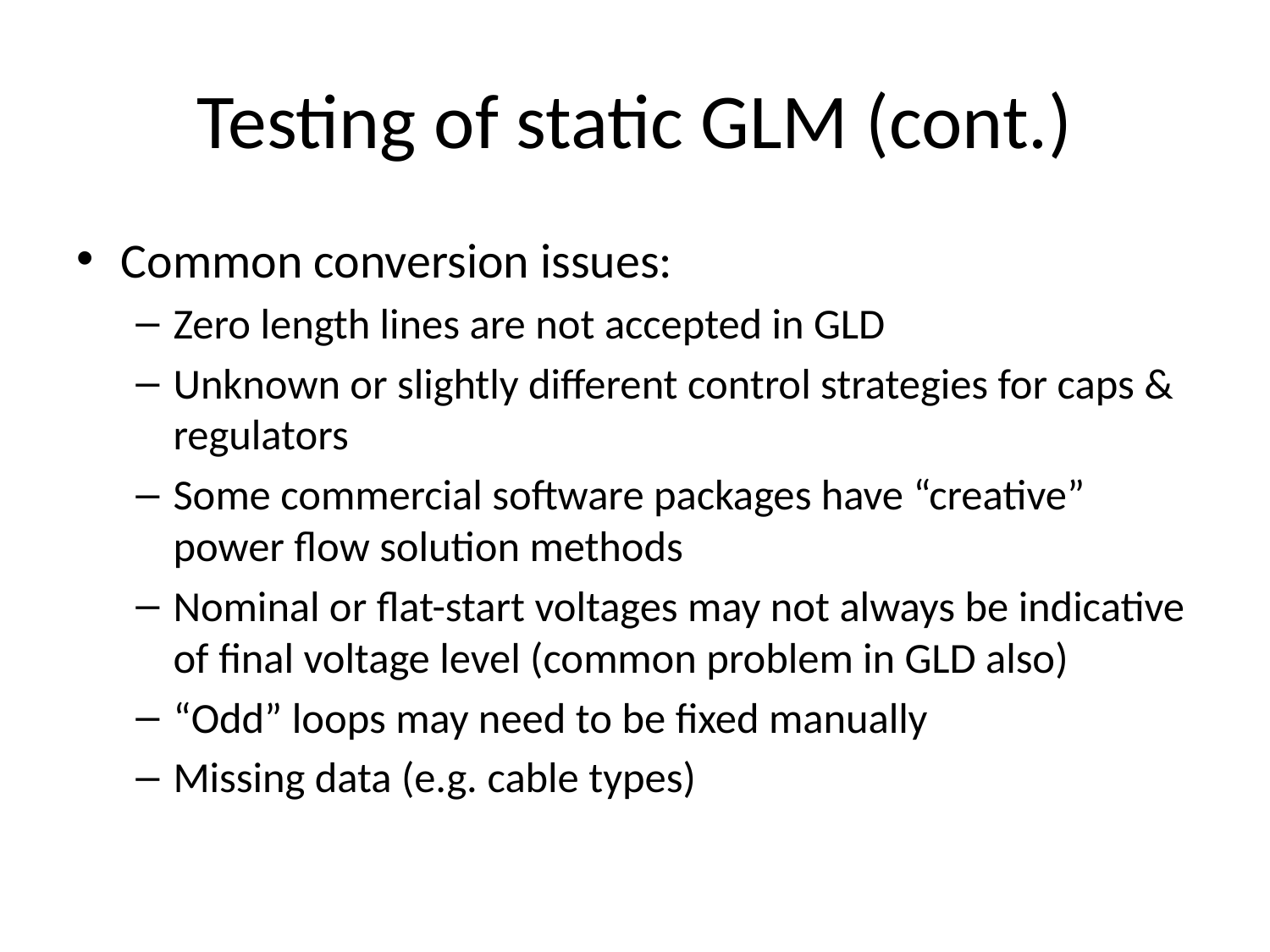

# Testing of static GLM (cont.)
Common conversion issues:
Zero length lines are not accepted in GLD
Unknown or slightly different control strategies for caps & regulators
Some commercial software packages have “creative” power flow solution methods
Nominal or flat-start voltages may not always be indicative of final voltage level (common problem in GLD also)
“Odd” loops may need to be fixed manually
Missing data (e.g. cable types)